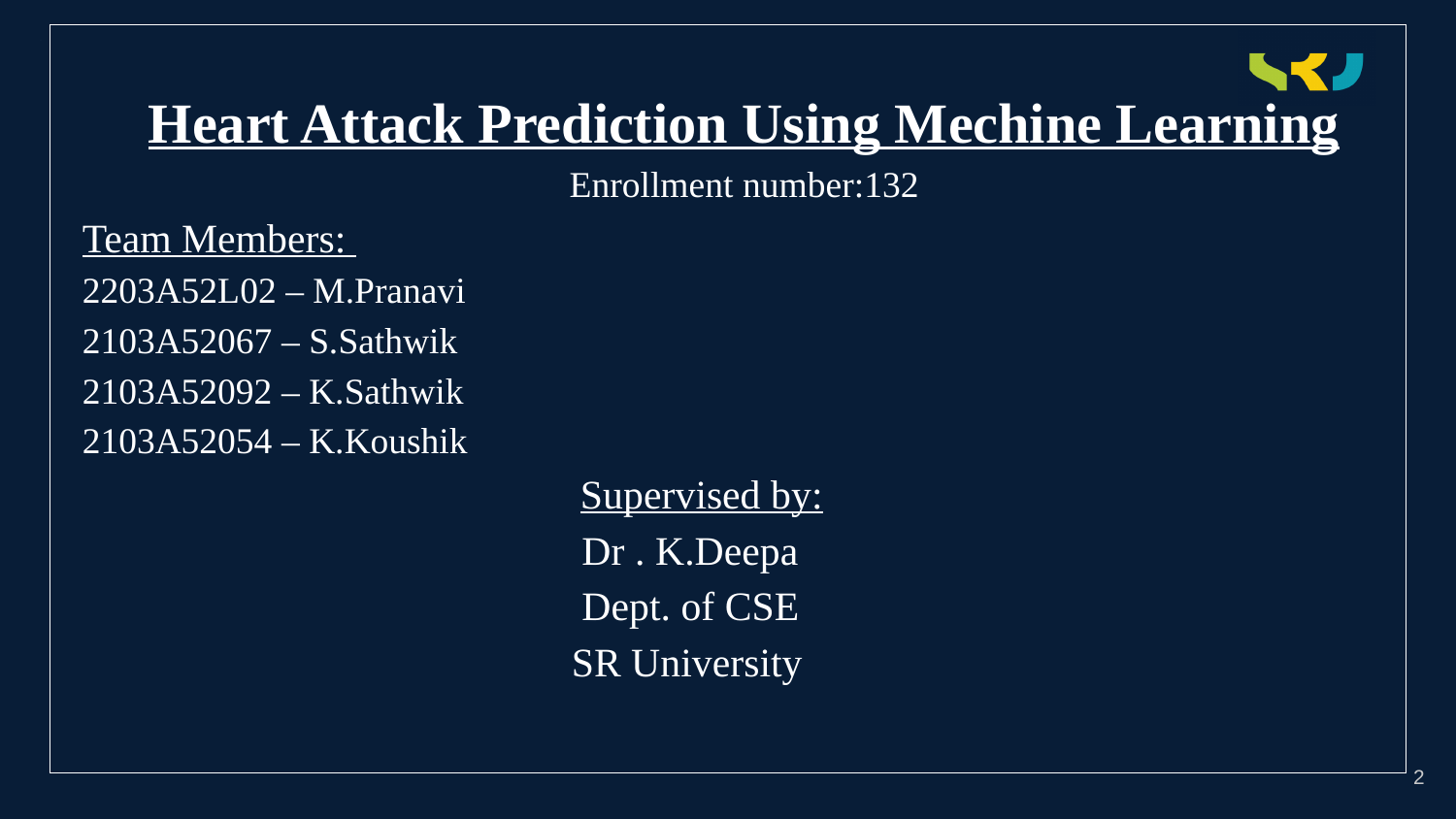

Heart Attack Prediction Using Mechine Learning
Enrollment number:132
Team Members:
2203A52L02 – M.Pranavi
2103A52067 – S.Sathwik
2103A52092 – K.Sathwik
2103A52054 – K.Koushik
                                                      Supervised by:
                                                 Dr . K.Deepa
                                                 Dept. of CSE
                                                SR University
# .

2